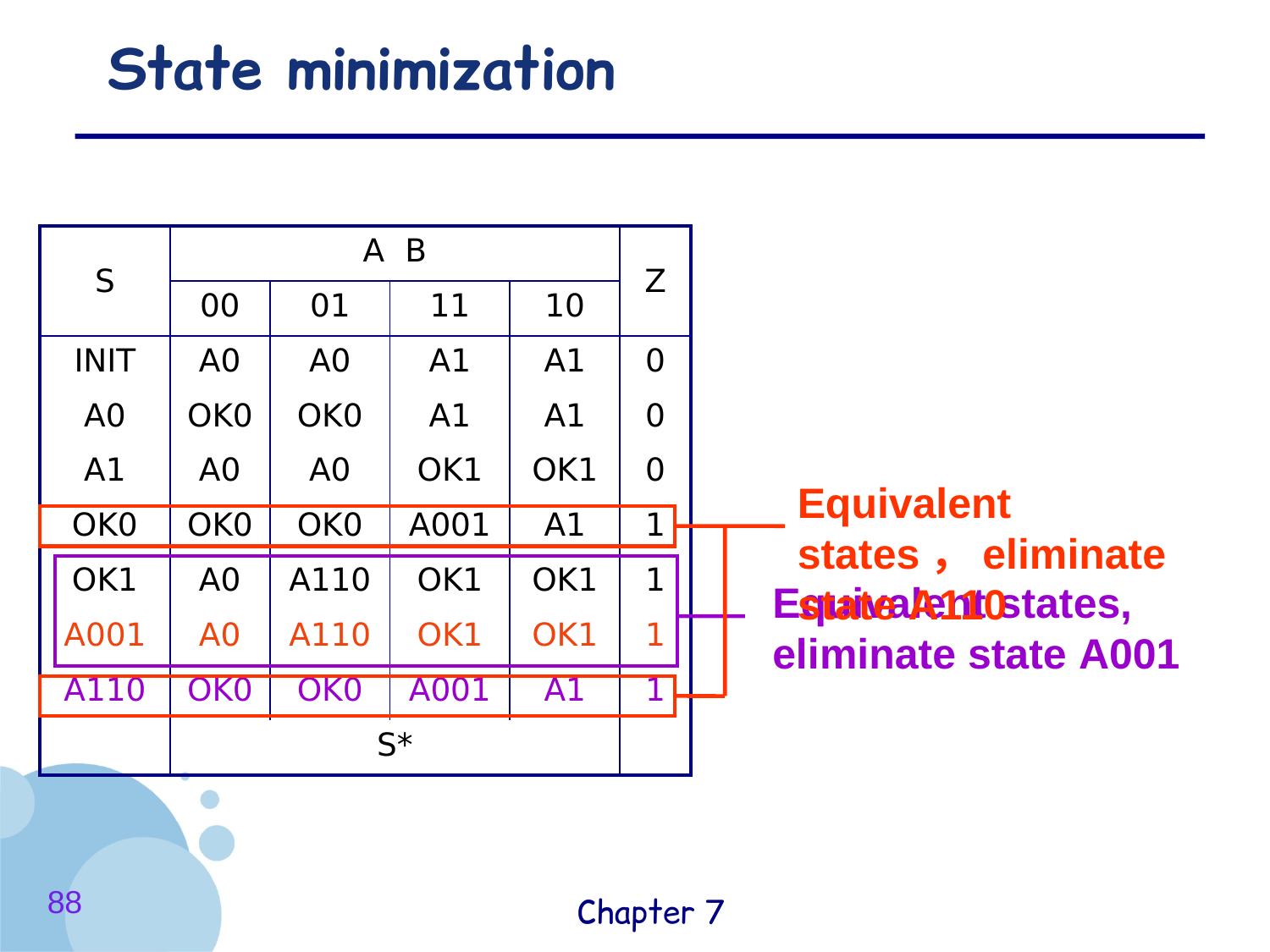

# State minimization
| S | A B |  |  |  | Z |
| --- | --- | --- | --- | --- | --- |
|  | 00 | 01 | 11 | 10 |  |
| INIT | A0 | A0 | A1 | A1 | 0 |
| A0 | OK0 | OK0 | A1 | A1 | 0 |
| A1 | A0 | A0 | OK1 | OK1 | 0 |
| OK0 | OK0 | OK0 | A001 | A1 | 1 |
| OK1 | A0 | A110 | OK1 | OK1 | 1 |
| A001 | A0 | A110 | OK1 | OK1 | 1 |
| A110 | OK0 | OK0 | A001 | A1 | 1 |
|  | S\* |  |  |  |  |
Equivalent states，eliminate state A110

Equivalent states, eliminate state A001